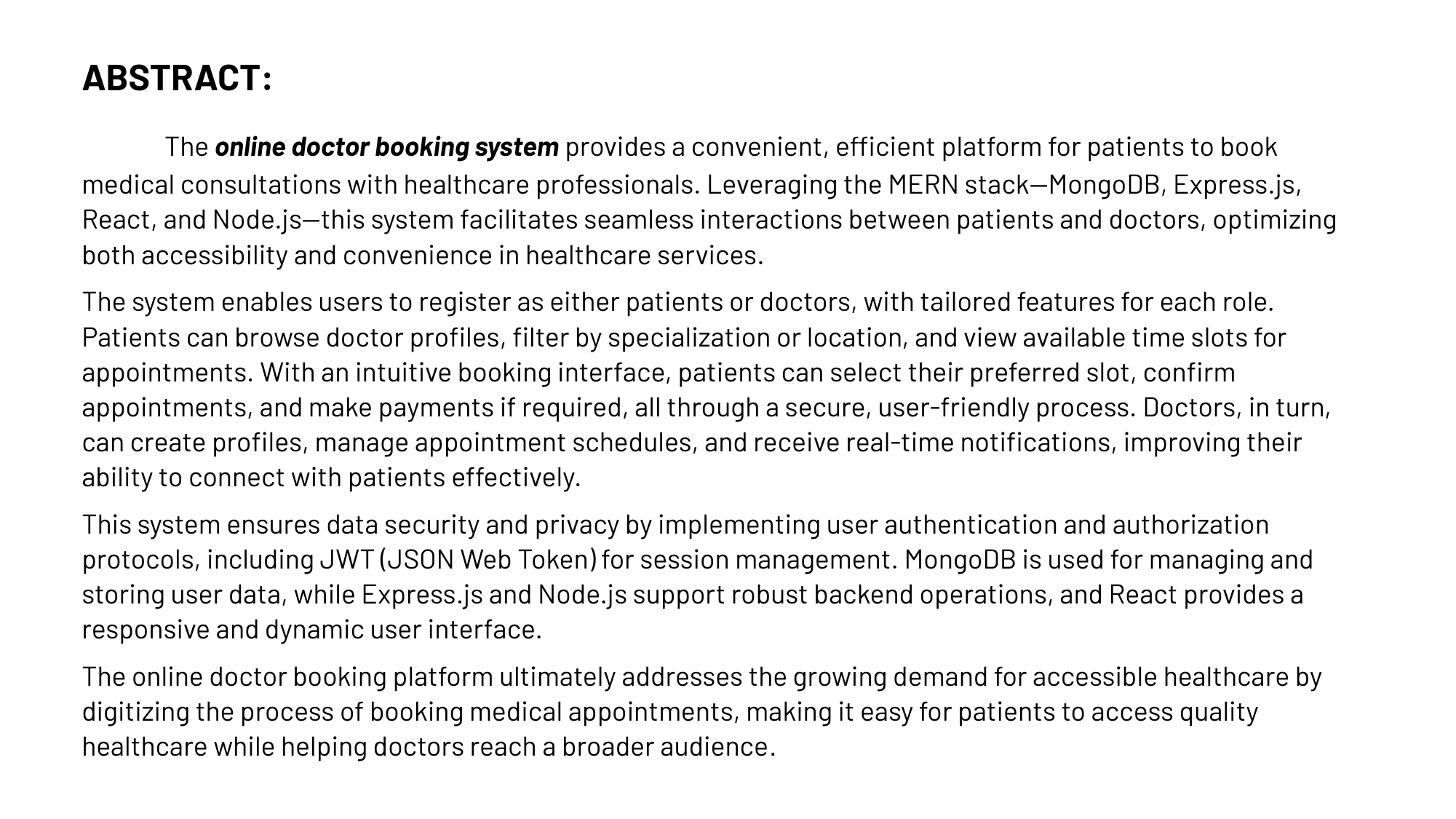

ABSTRACT:
       The online doctor booking system provides a convenient, efficient platform for patients to book medical consultations with healthcare professionals. Leveraging the MERN stack—MongoDB, Express.js, React, and Node.js—this system facilitates seamless interactions between patients and doctors, optimizing both accessibility and convenience in healthcare services.
The system enables users to register as either patients or doctors, with tailored features for each role. Patients can browse doctor profiles, filter by specialization or location, and view available time slots for appointments. With an intuitive booking interface, patients can select their preferred slot, confirm appointments, and make payments if required, all through a secure, user-friendly process. Doctors, in turn, can create profiles, manage appointment schedules, and receive real-time notifications, improving their ability to connect with patients effectively.
This system ensures data security and privacy by implementing user authentication and authorization protocols, including JWT (JSON Web Token) for session management. MongoDB is used for managing and storing user data, while Express.js and Node.js support robust backend operations, and React provides a responsive and dynamic user interface.
The online doctor booking platform ultimately addresses the growing demand for accessible healthcare by digitizing the process of booking medical appointments, making it easy for patients to access quality healthcare while helping doctors reach a broader audience.